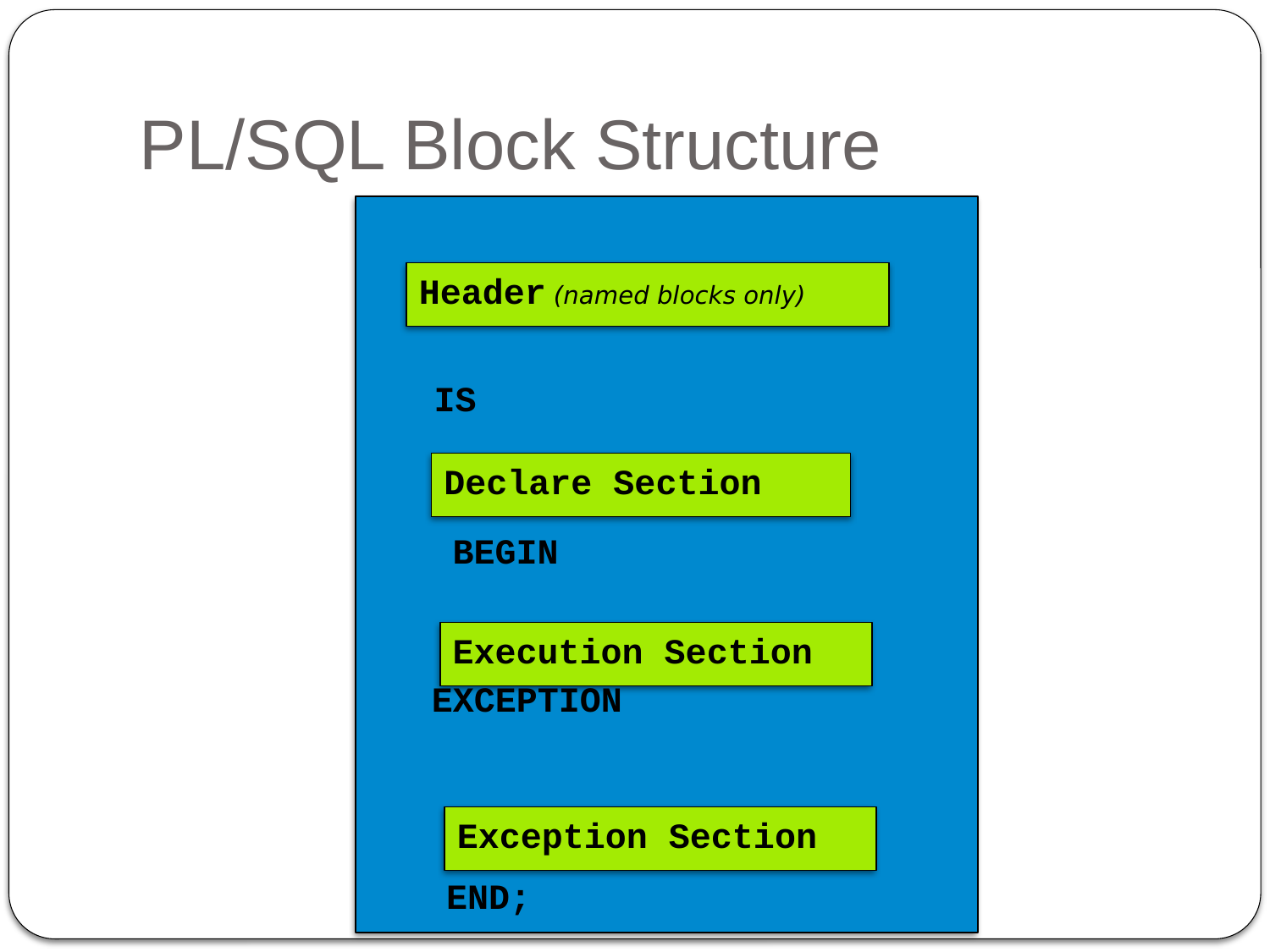

# PL/SQL Block Structure

  IS

    BEGIN

   EXCEPTION

	 END;

Header (named blocks only)
Declare Section
Execution Section
Exception Section